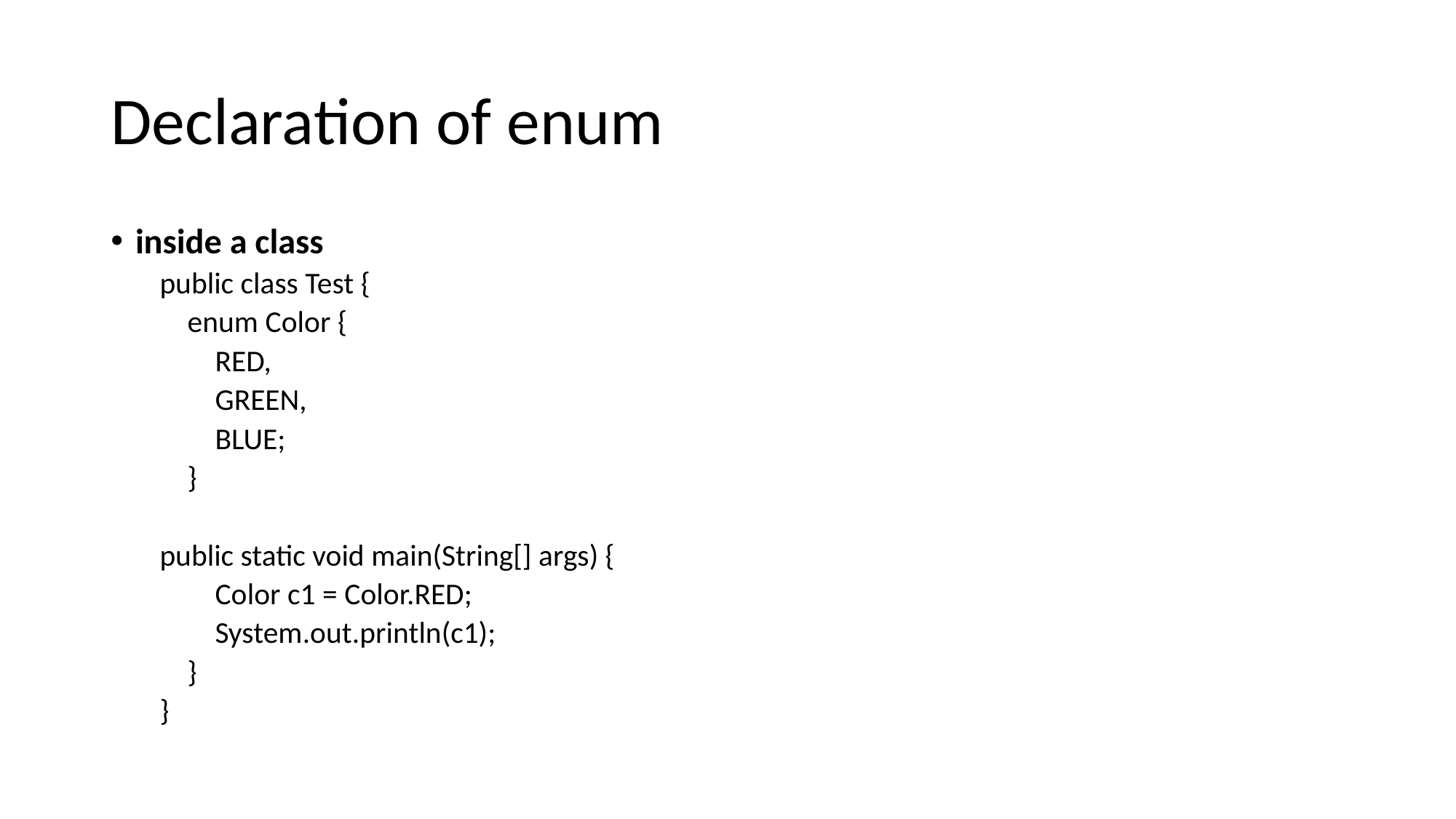

# Declaration of enum
inside a class
public class Test {
    enum Color {
        RED,
        GREEN,
        BLUE;
    }

public static void main(String[] args) {
        Color c1 = Color.RED;
        System.out.println(c1);
    }
}